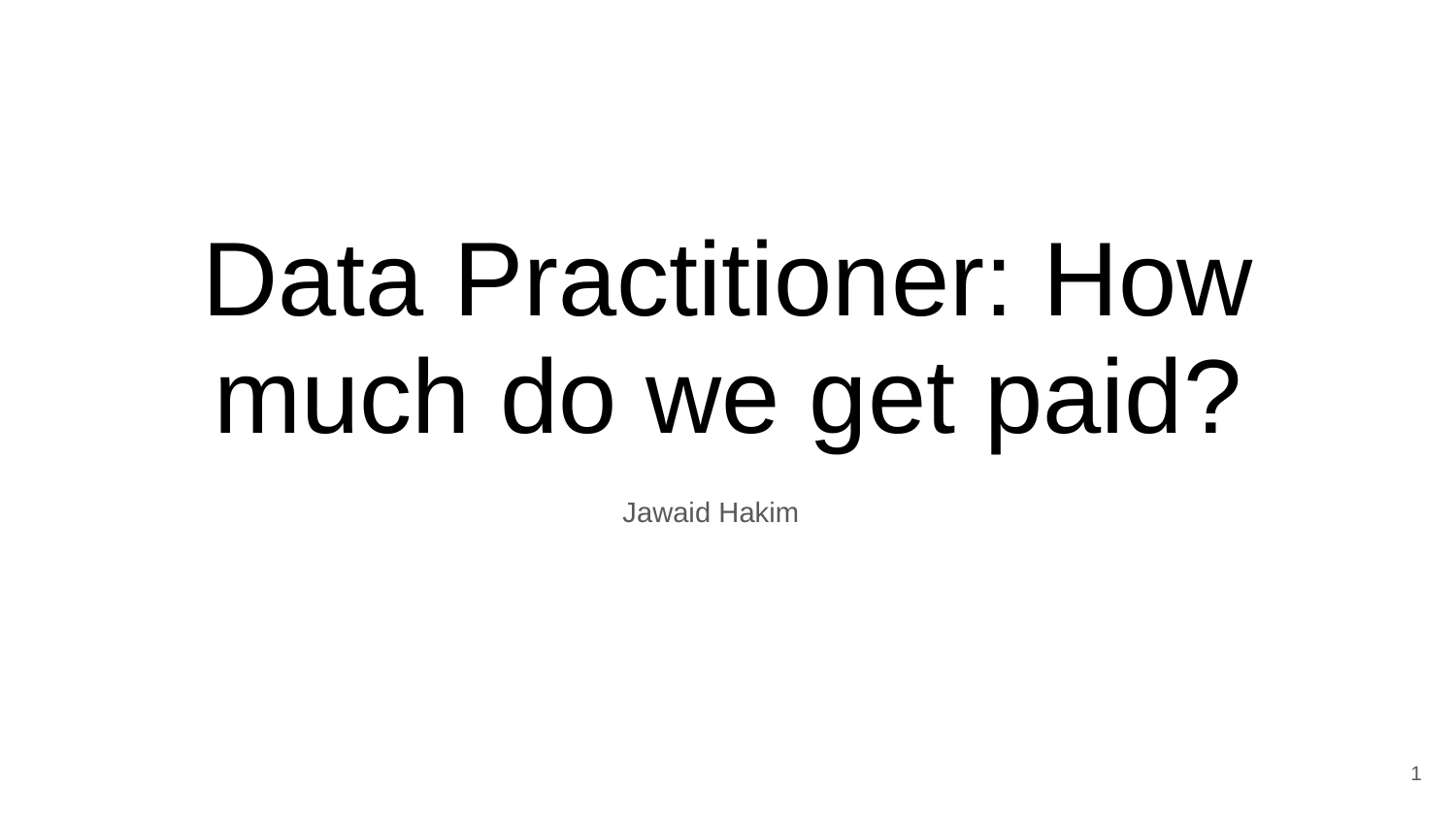

# Data Practitioner: How much do we get paid?
Jawaid Hakim
1